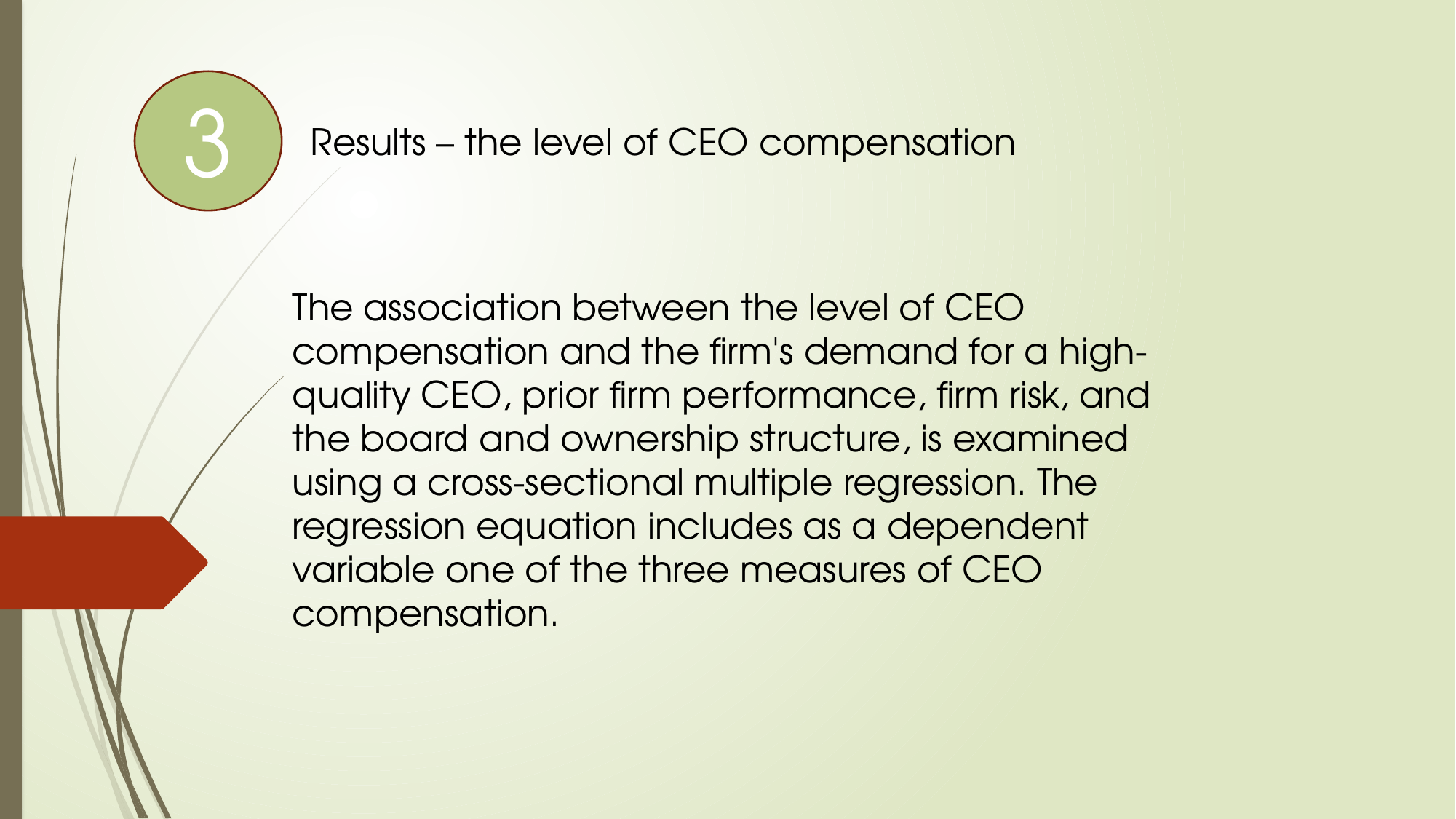

3
Results – the level of CEO compensation
The association between the level of CEO compensation and the firm's demand for a high-quality CEO, prior firm performance, firm risk, and the board and ownership structure, is examined using a cross-sectional multiple regression. The regression equation includes as a dependent variable one of the three measures of CEO compensation.